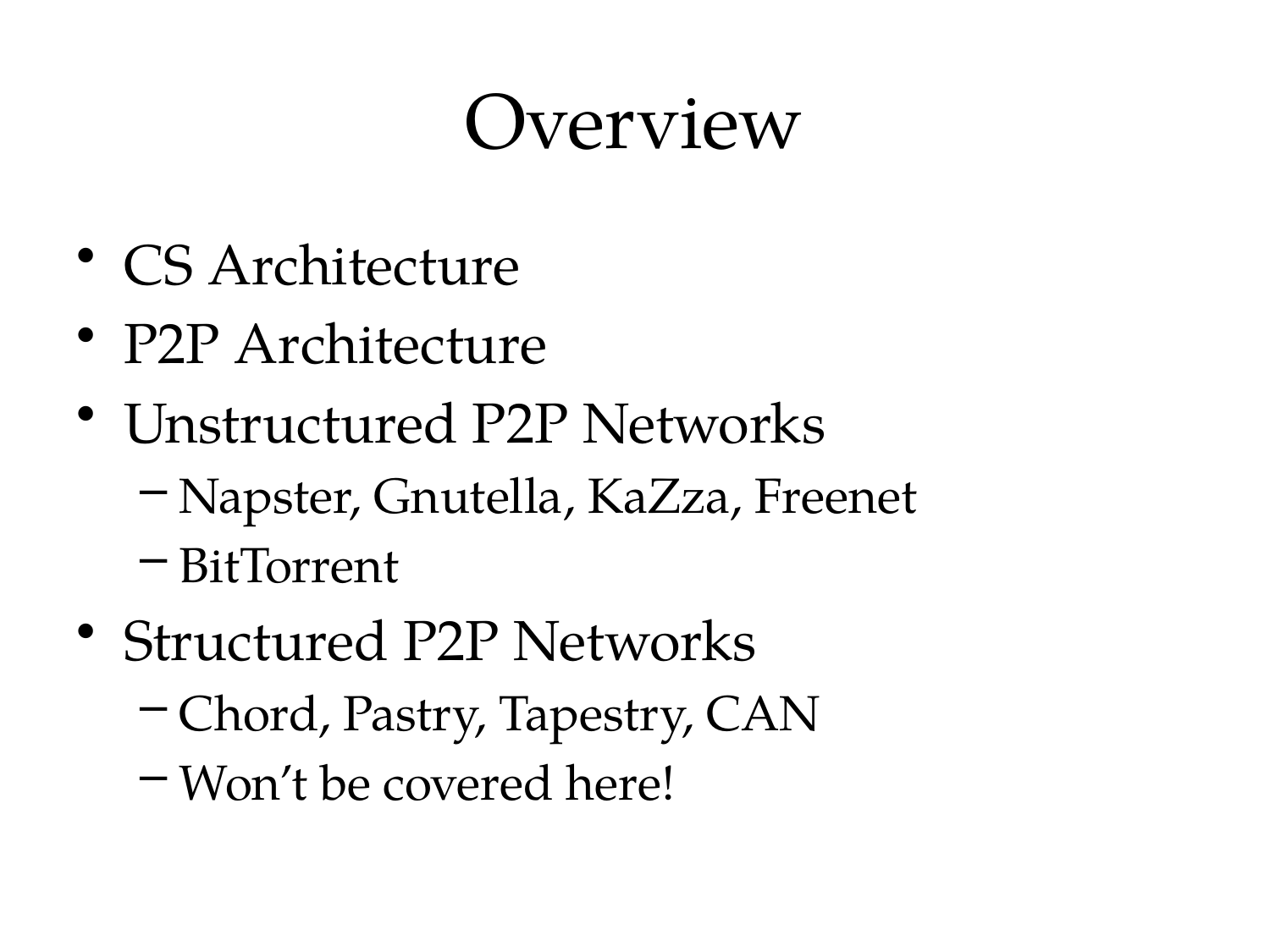

# Overview
CS Architecture
P2P Architecture
Unstructured P2P Networks
Napster, Gnutella, KaZza, Freenet
BitTorrent
Structured P2P Networks
Chord, Pastry, Tapestry, CAN
Won’t be covered here!